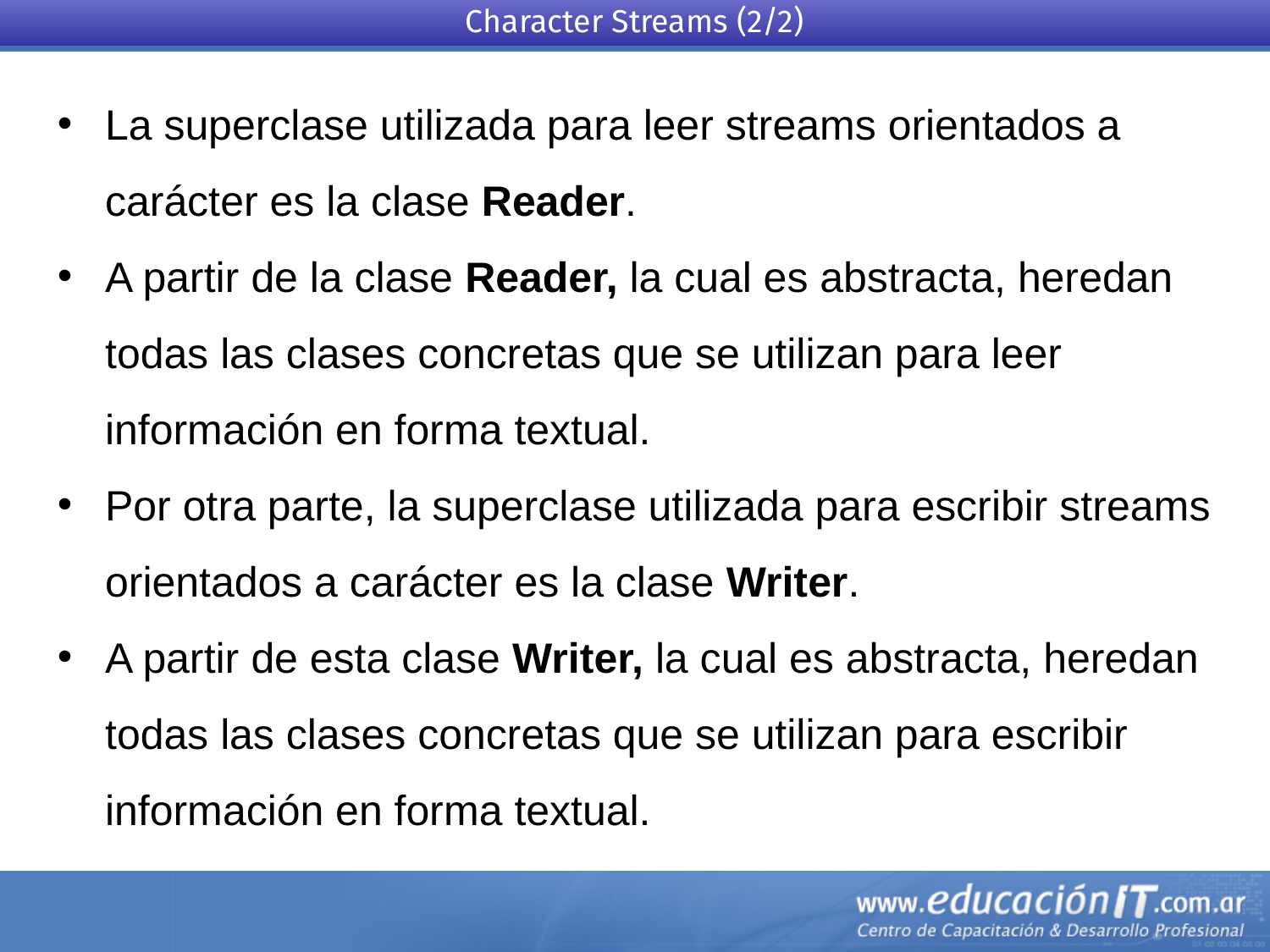

Character Streams (2/2)
La superclase utilizada para leer streams orientados a carácter es la clase Reader.
A partir de la clase Reader, la cual es abstracta, heredan todas las clases concretas que se utilizan para leer información en forma textual.
Por otra parte, la superclase utilizada para escribir streams orientados a carácter es la clase Writer.
A partir de esta clase Writer, la cual es abstracta, heredan todas las clases concretas que se utilizan para escribir información en forma textual.